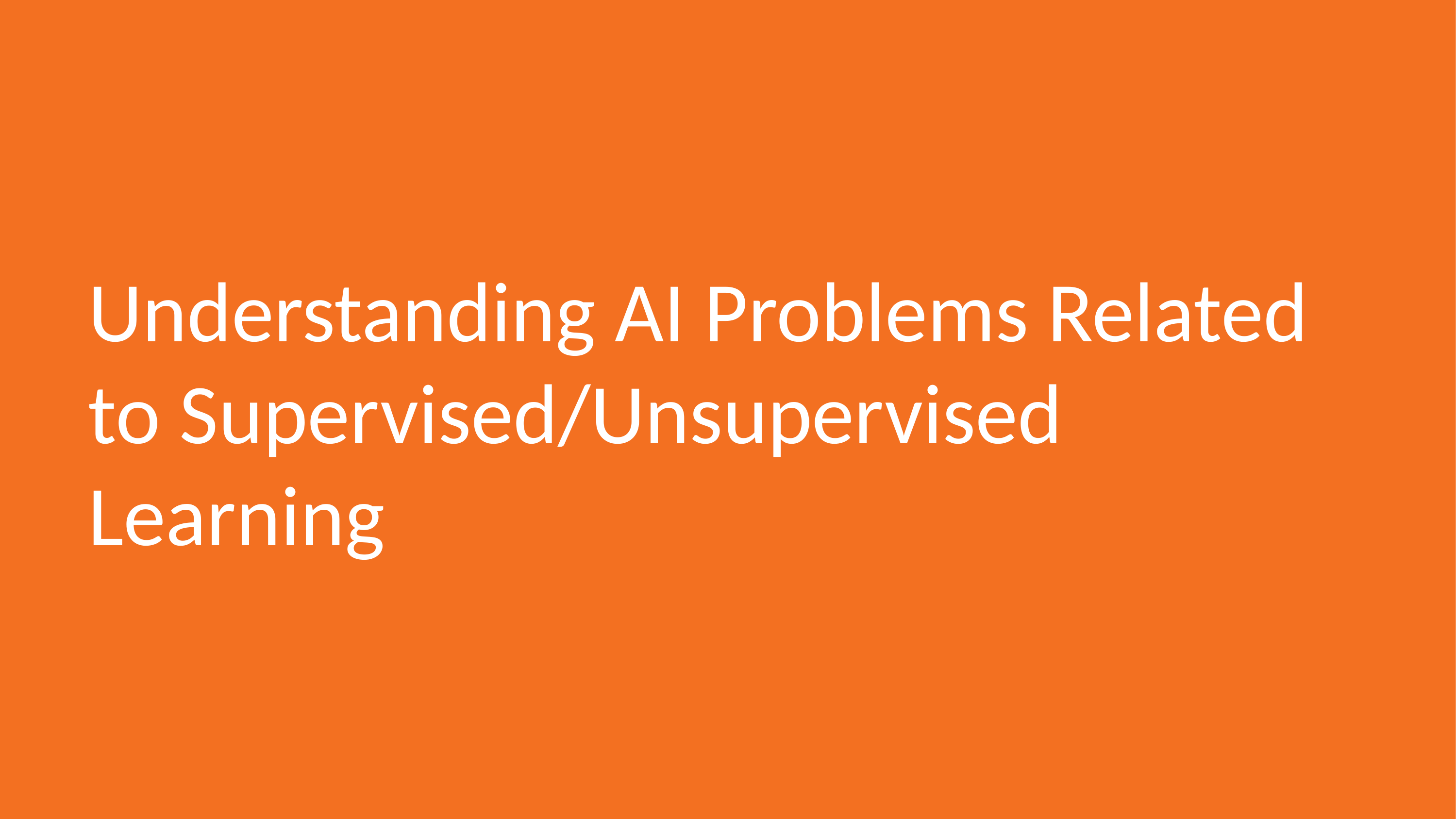

# Understanding AI Problems Related to Supervised/Unsupervised Learning